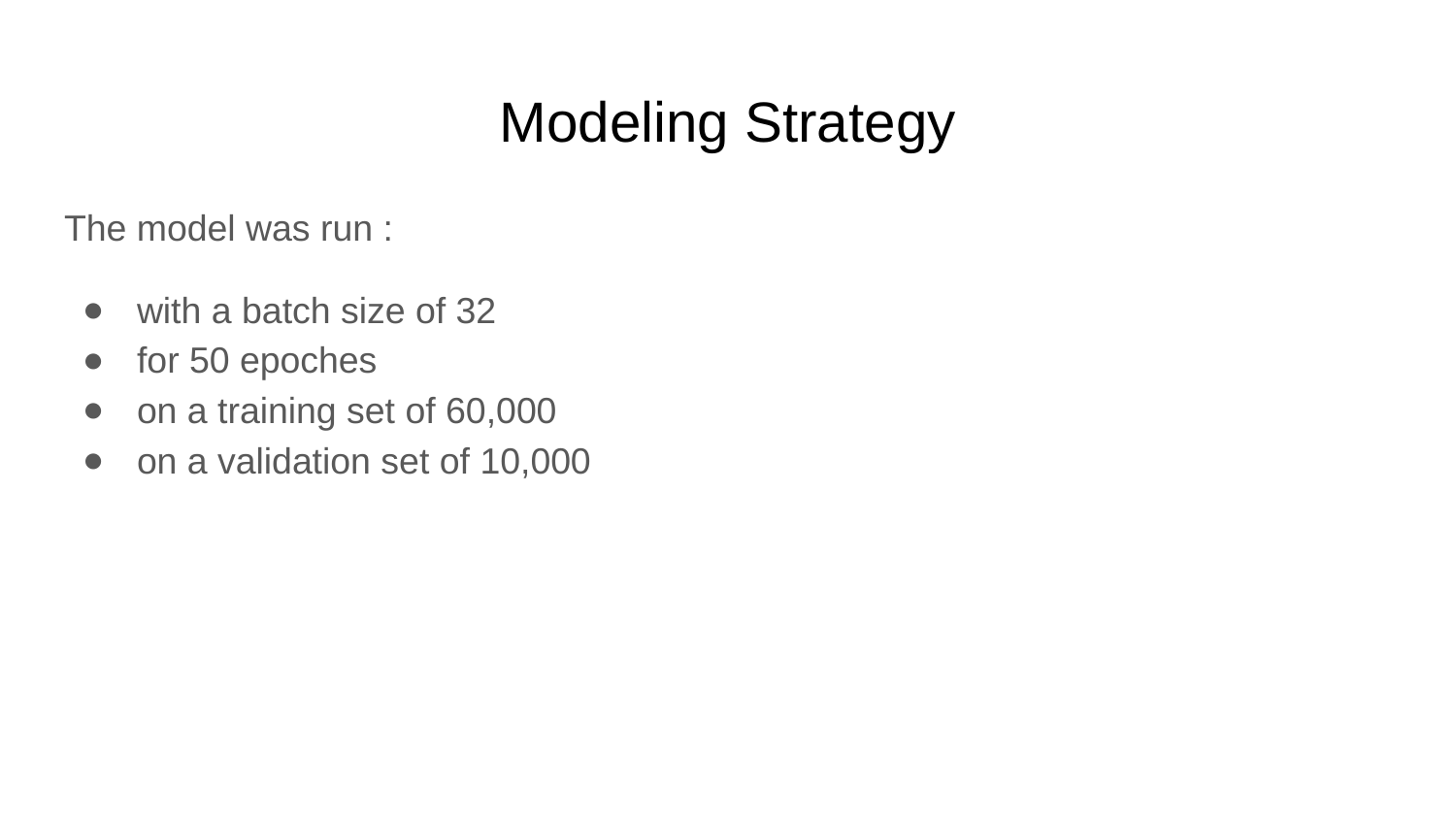

# Modeling Strategy
The model was run :
with a batch size of 32
for 50 epoches
on a training set of 60,000
on a validation set of 10,000